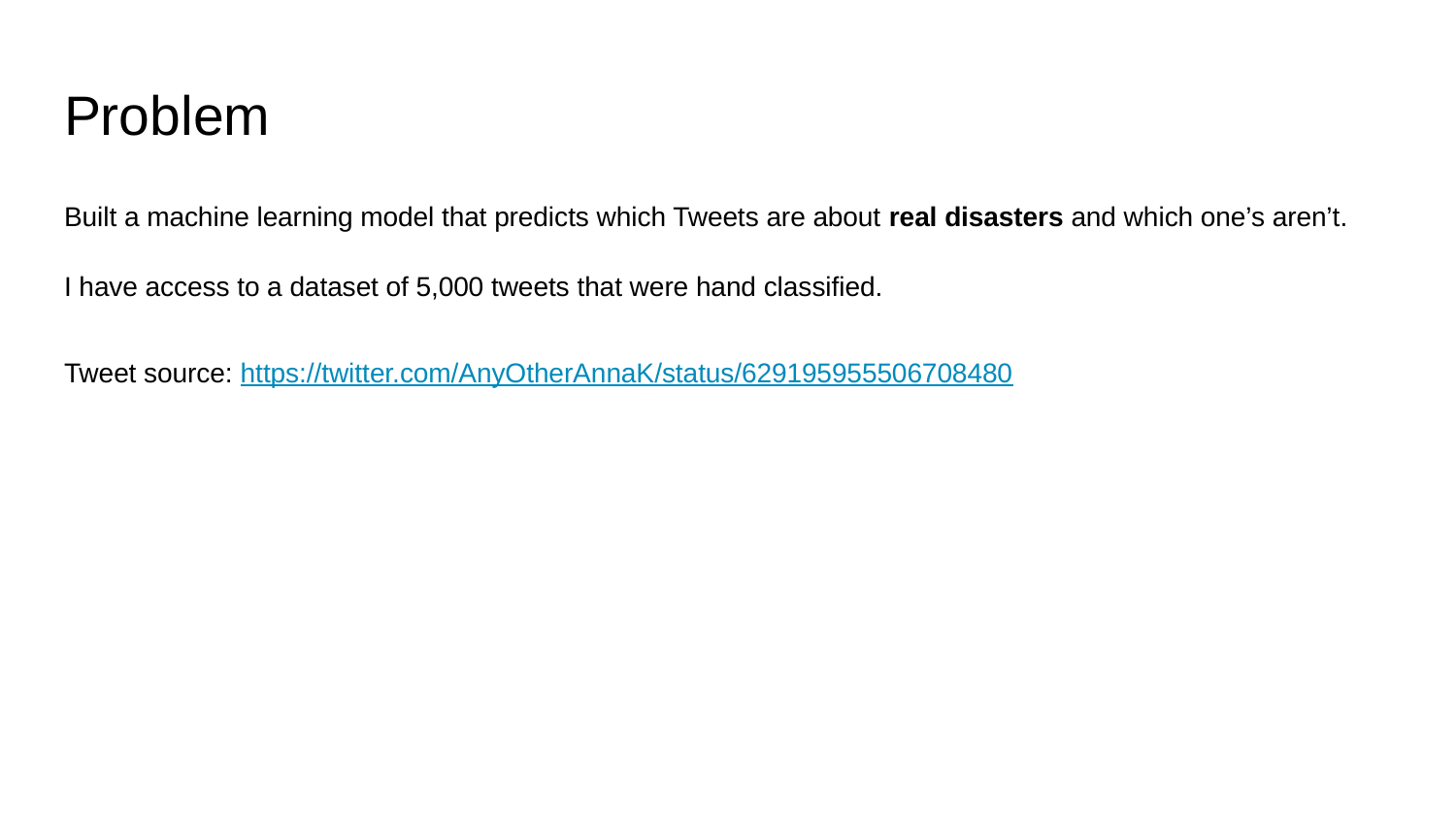

# Problem
Built a machine learning model that predicts which Tweets are about real disasters and which one’s aren’t.

I have access to a dataset of 5,000 tweets that were hand classified.

Tweet source: https://twitter.com/AnyOtherAnnaK/status/629195955506708480